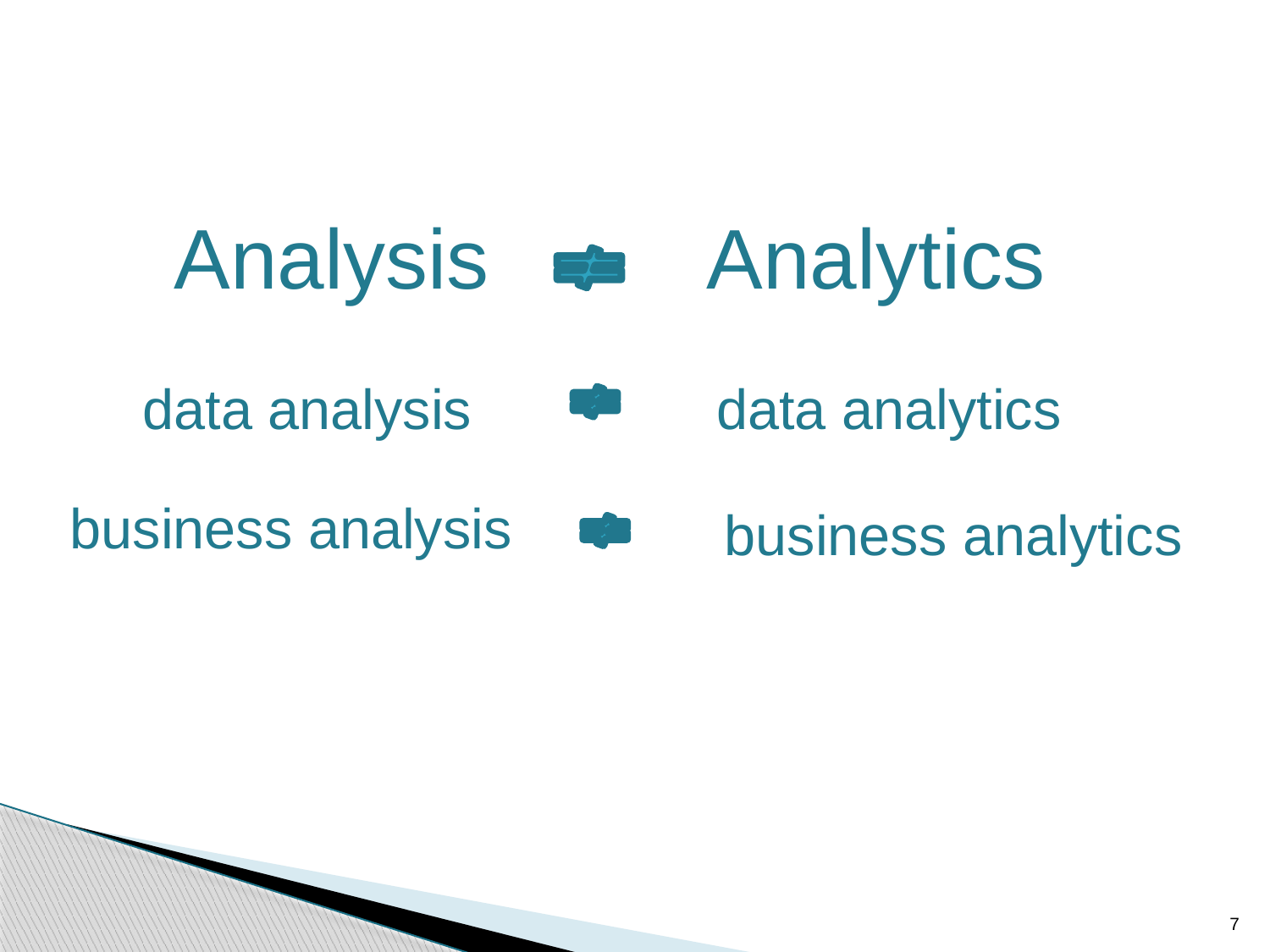

Analysis
Analytics

data analysis
data analytics

  business analysis
 business analytics

7